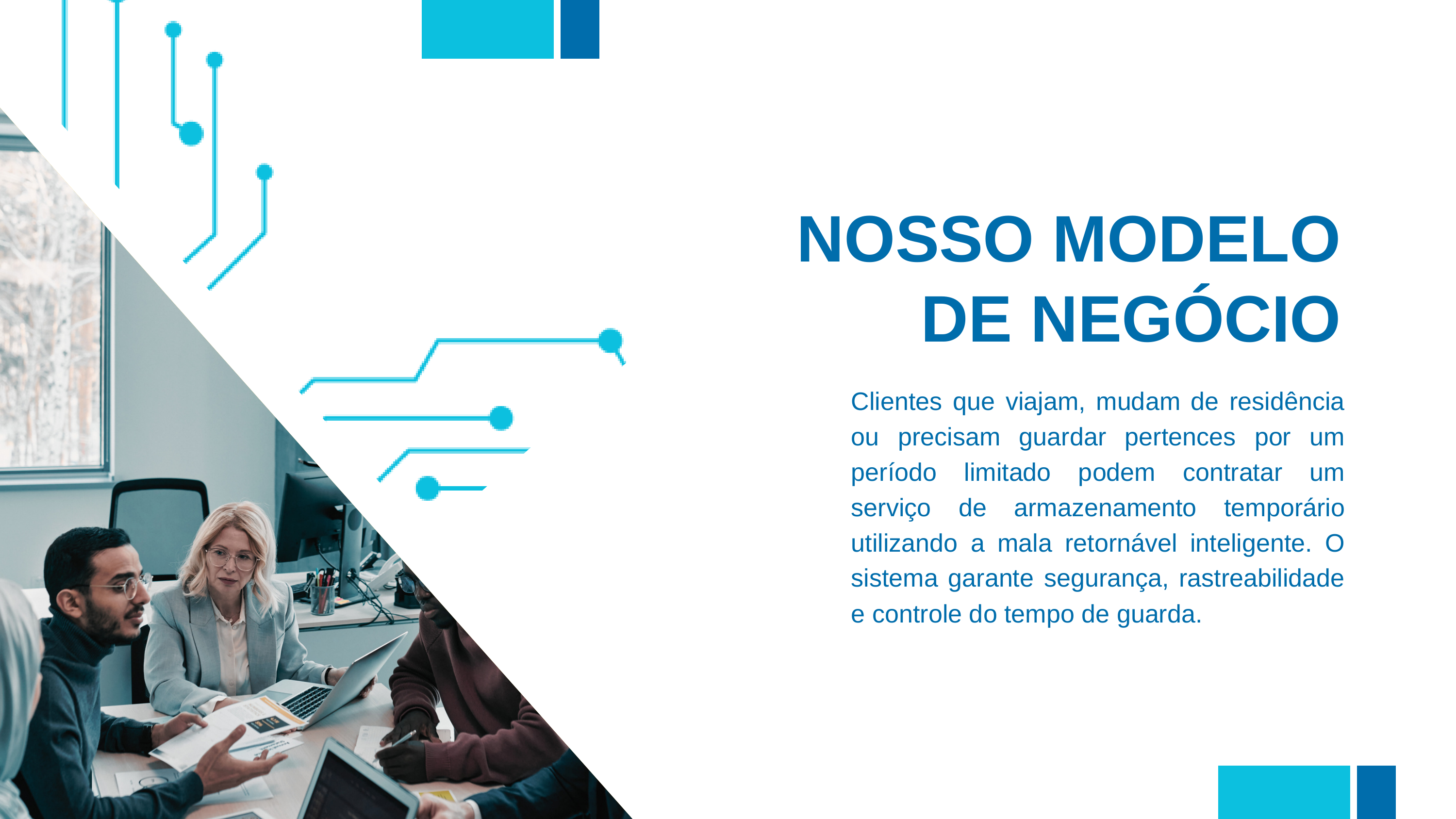

NOSSO MODELO DE NEGÓCIO
Clientes que viajam, mudam de residência ou precisam guardar pertences por um período limitado podem contratar um serviço de armazenamento temporário utilizando a mala retornável inteligente. O sistema garante segurança, rastreabilidade e controle do tempo de guarda.